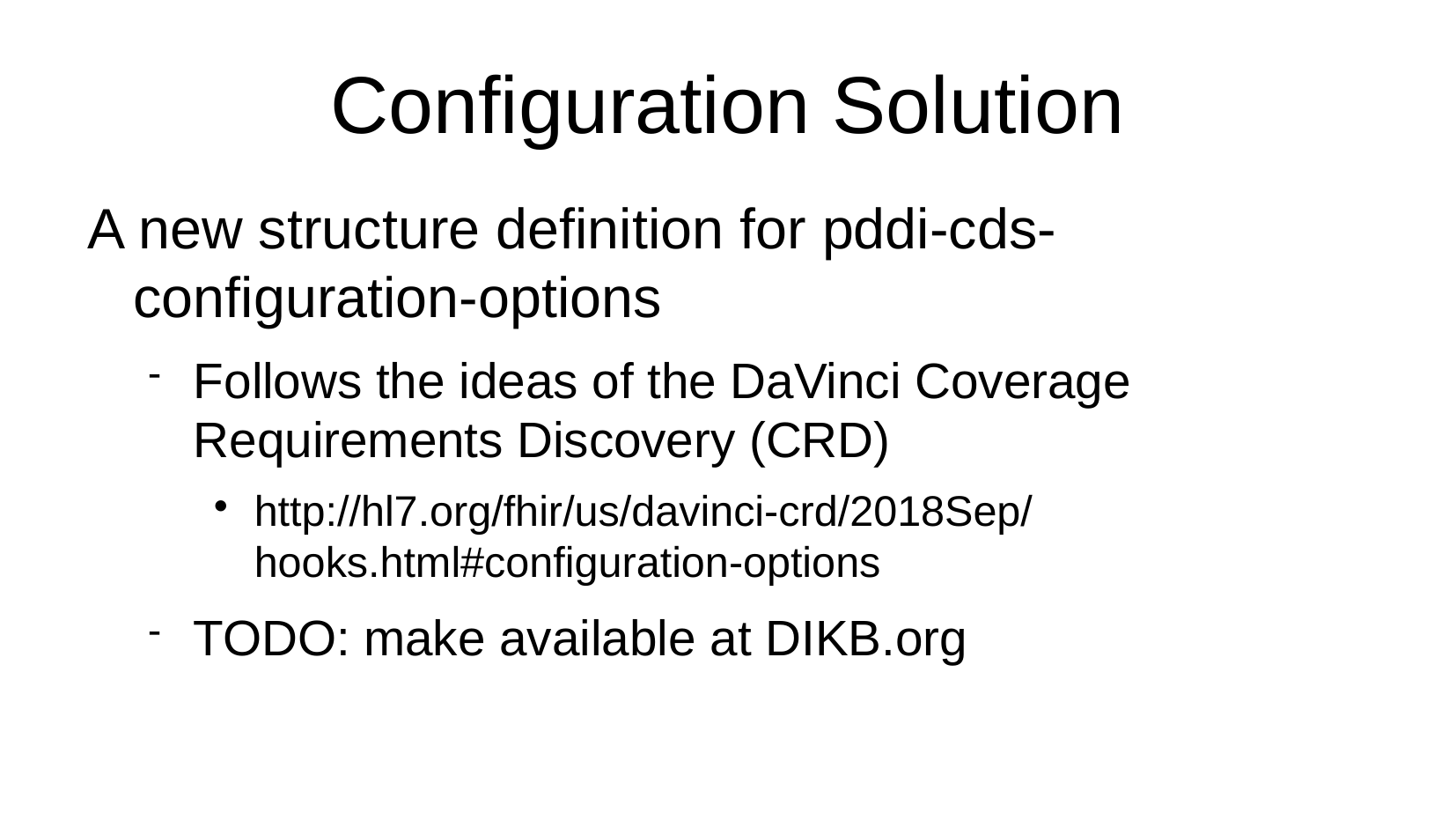

Configuration Solution
A new structure definition for pddi-cds-configuration-options
Follows the ideas of the DaVinci Coverage Requirements Discovery (CRD)
http://hl7.org/fhir/us/davinci-crd/2018Sep/hooks.html#configuration-options
TODO: make available at DIKB.org